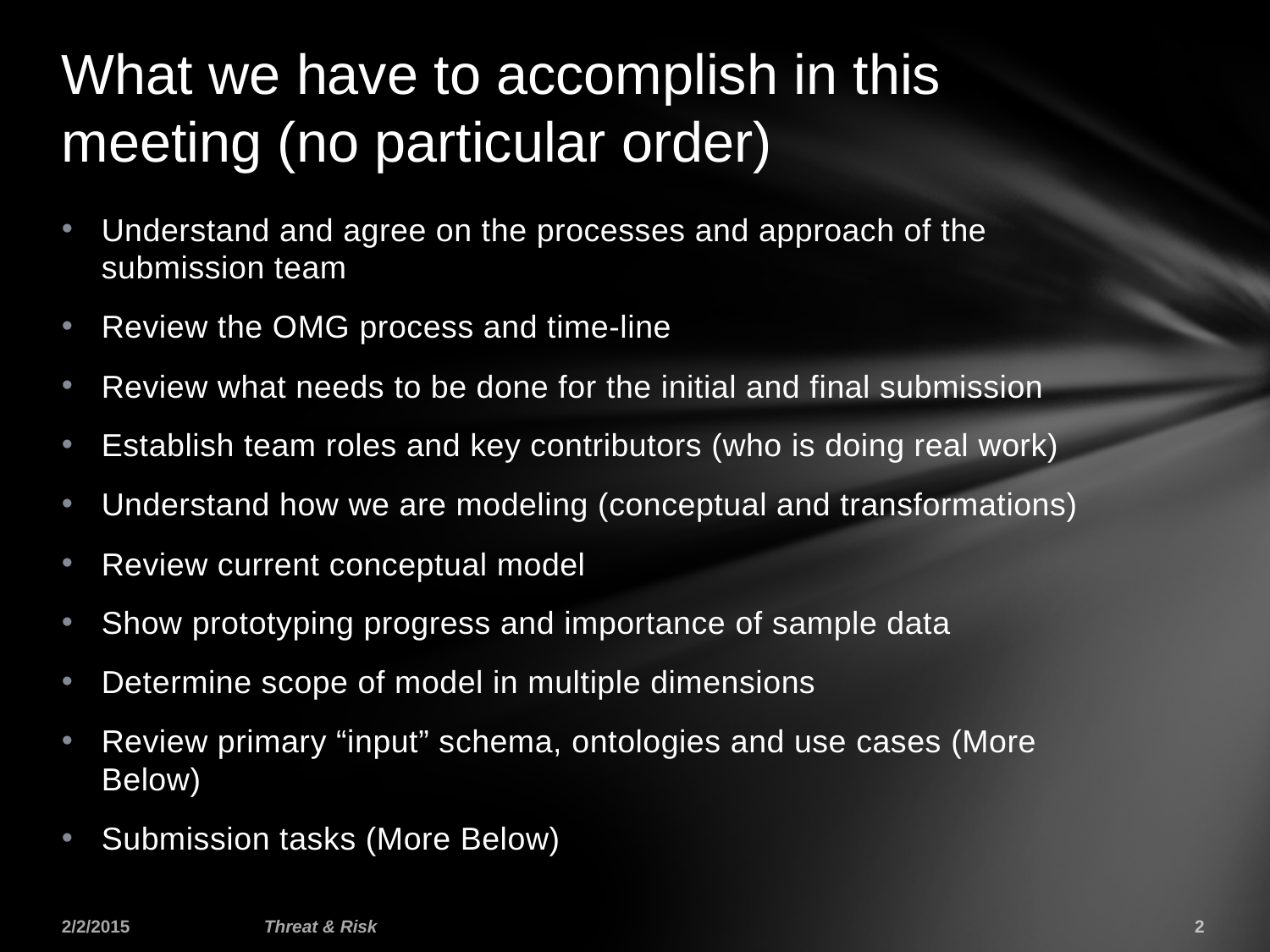

# What we have to accomplish in this meeting (no particular order)
Understand and agree on the processes and approach of the submission team
Review the OMG process and time-line
Review what needs to be done for the initial and final submission
Establish team roles and key contributors (who is doing real work)
Understand how we are modeling (conceptual and transformations)
Review current conceptual model
Show prototyping progress and importance of sample data
Determine scope of model in multiple dimensions
Review primary “input” schema, ontologies and use cases (More Below)
Submission tasks (More Below)

2/2/2015
Threat & Risk
2